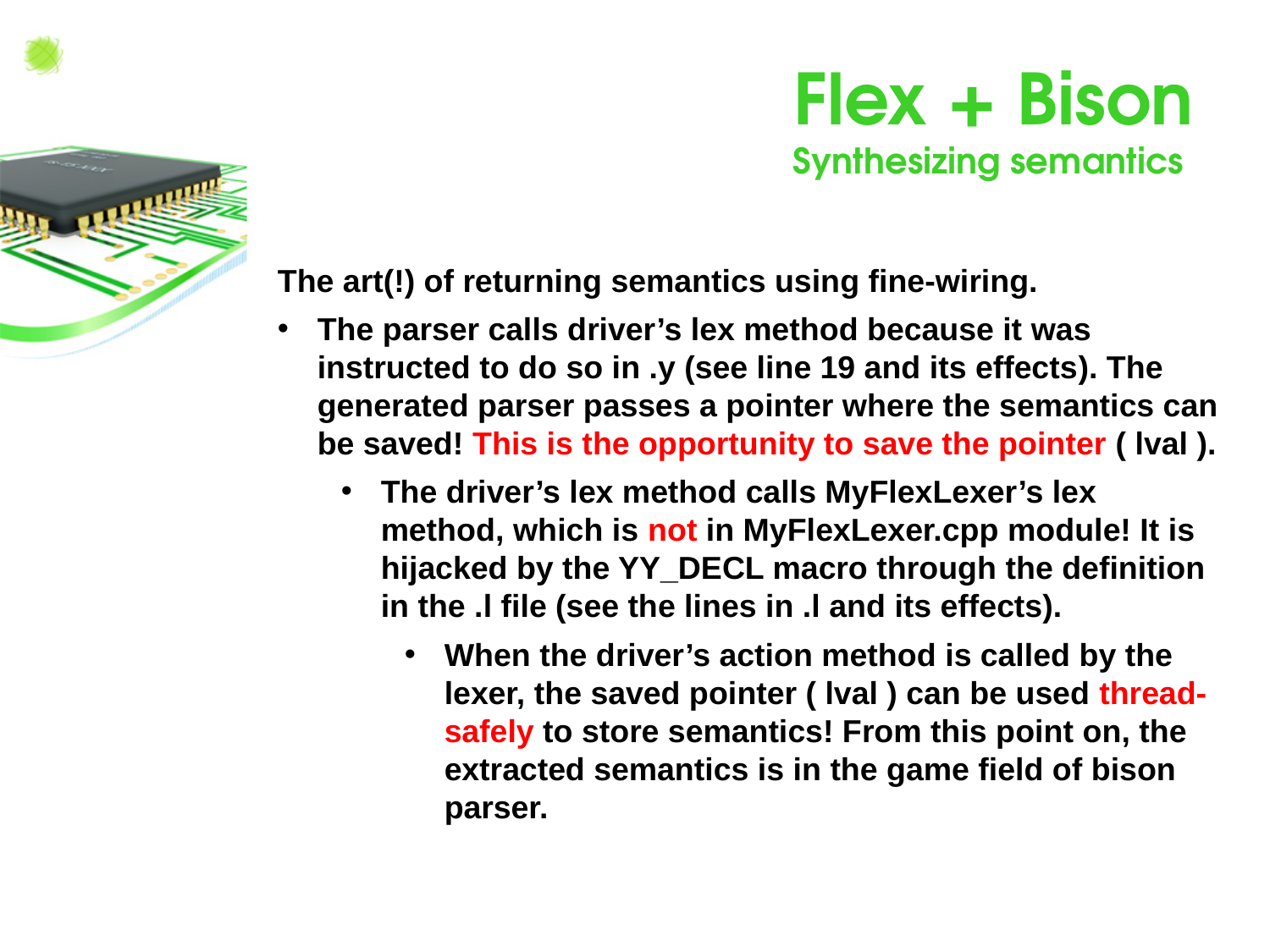

# Flex + Bison Synthesizing semantics
The art(!) of returning semantics using fine-wiring.
The parser calls driver’s lex method because it was instructed to do so in .y (see line 19 and its effects). The generated parser passes a pointer where the semantics can be saved! This is the opportunity to save the pointer ( lval ).
The driver’s lex method calls MyFlexLexer’s lex method, which is not in MyFlexLexer.cpp module! It is hijacked by the YY_DECL macro through the definition in the .l file (see the lines in .l and its effects).
When the driver’s action method is called by the lexer, the saved pointer ( lval ) can be used thread-safely to store semantics! From this point on, the extracted semantics is in the game field of bison parser.